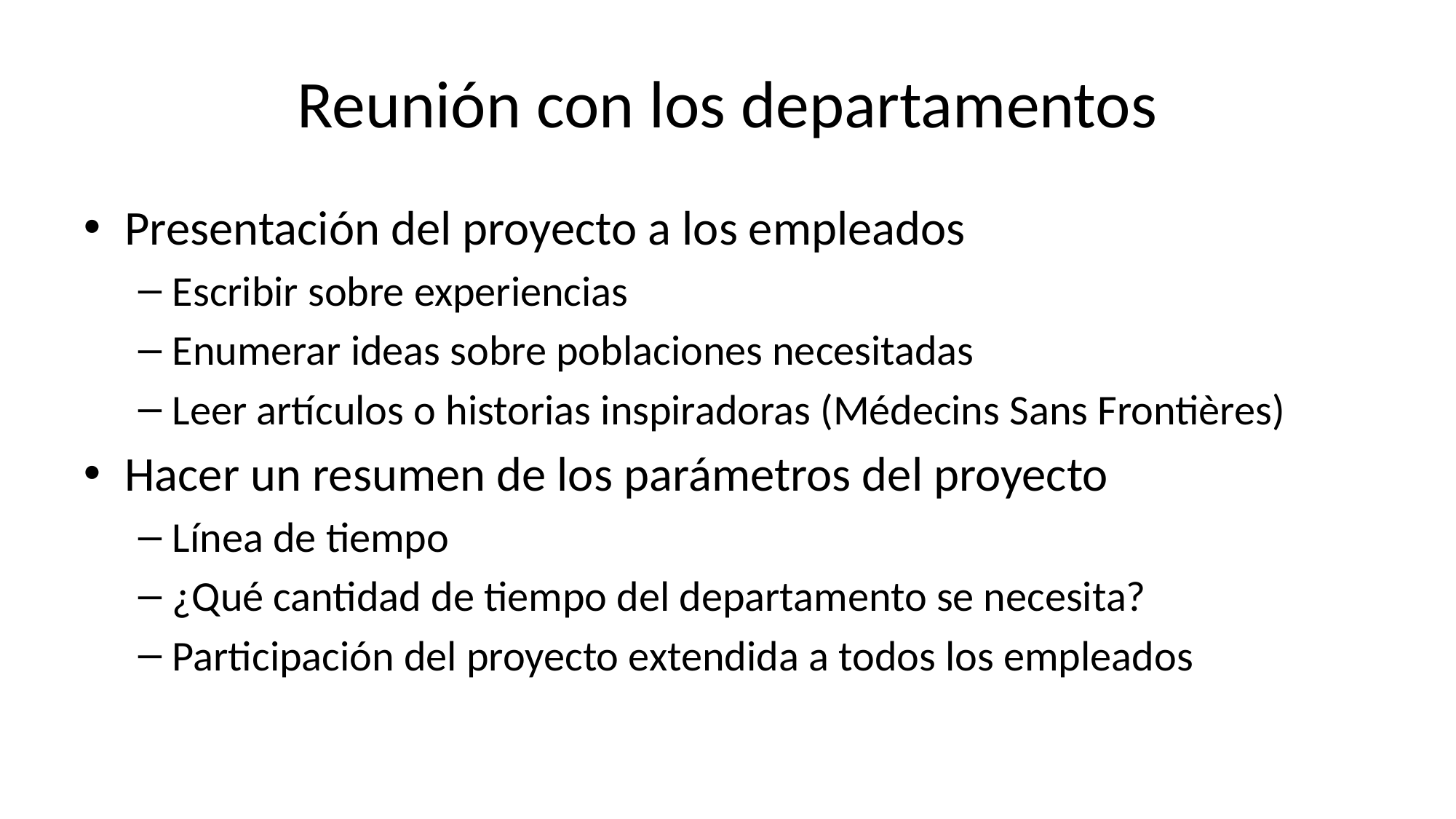

# Reunión con los departamentos
Presentación del proyecto a los empleados
Escribir sobre experiencias
Enumerar ideas sobre poblaciones necesitadas
Leer artículos o historias inspiradoras (Médecins Sans Frontières)
Hacer un resumen de los parámetros del proyecto
Línea de tiempo
¿Qué cantidad de tiempo del departamento se necesita?
Participación del proyecto extendida a todos los empleados